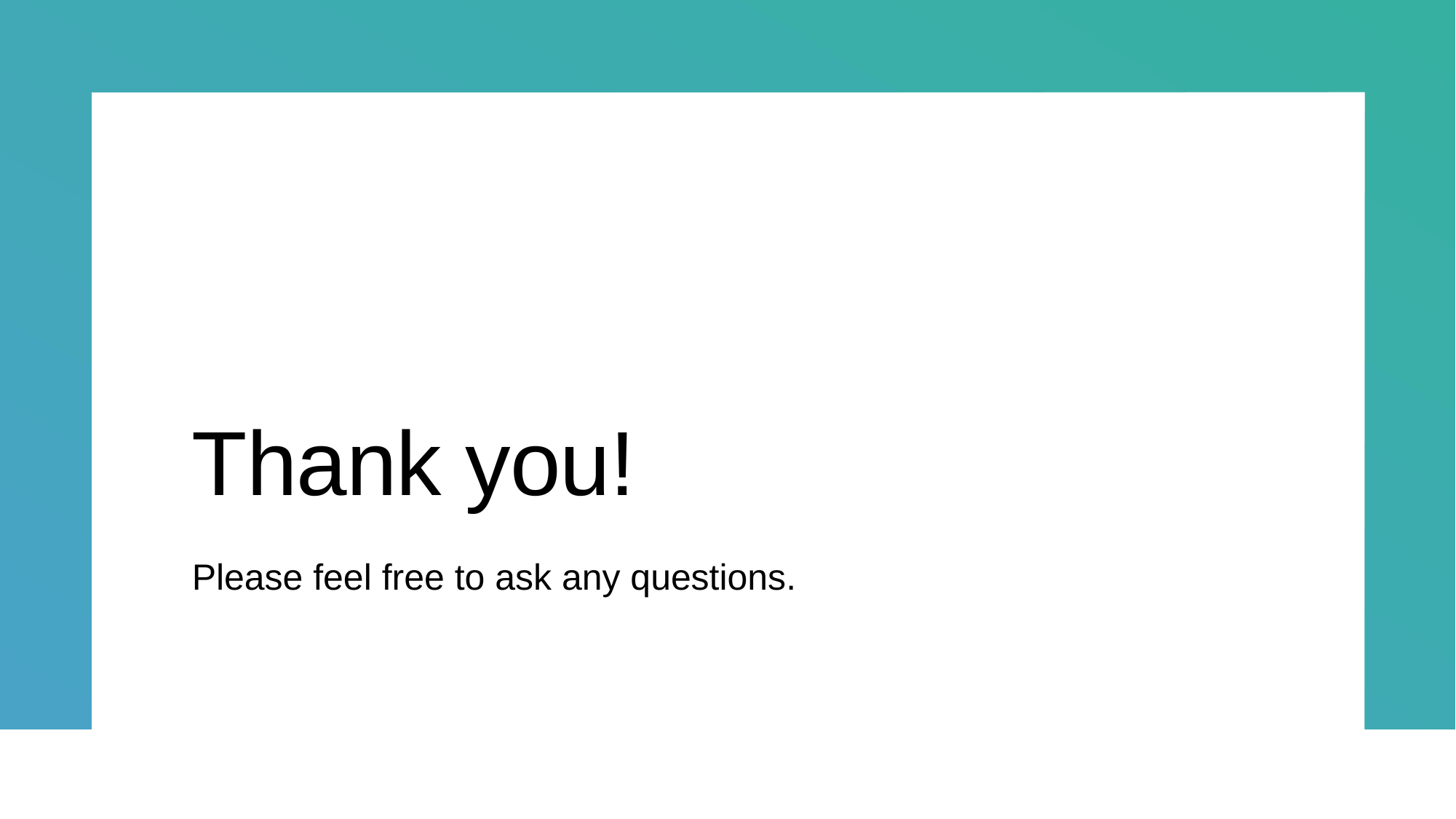

# Thank you!
Please feel free to ask any questions.